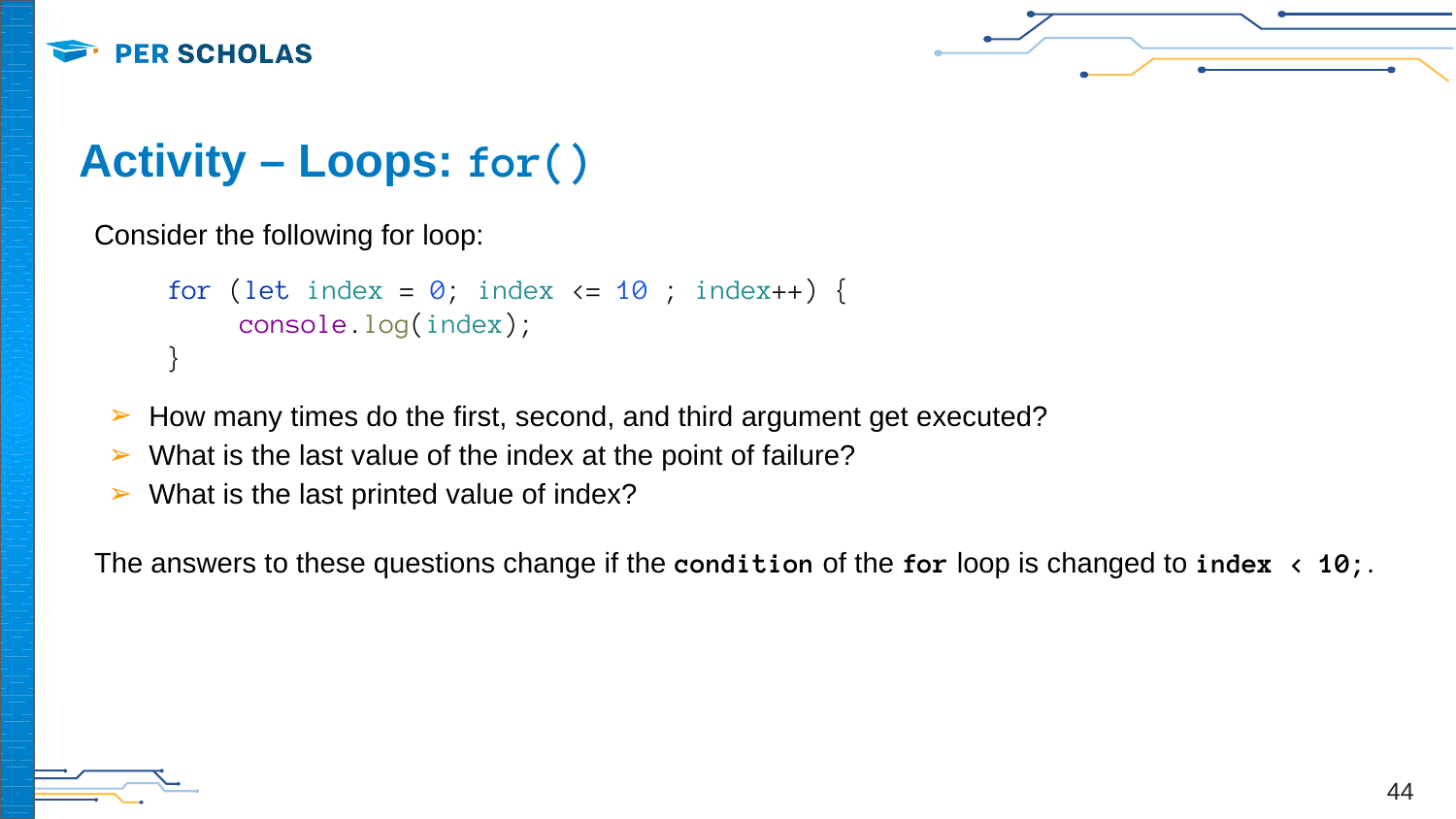

# Activity – Loops: for()
Consider the following for loop:
for (let index = 0; index <= 10 ; index++) {
console.log(index);
}
How many times do the first, second, and third argument get executed?
What is the last value of the index at the point of failure?
What is the last printed value of index?

The answers to these questions change if the condition of the for loop is changed to index < 10;.
44